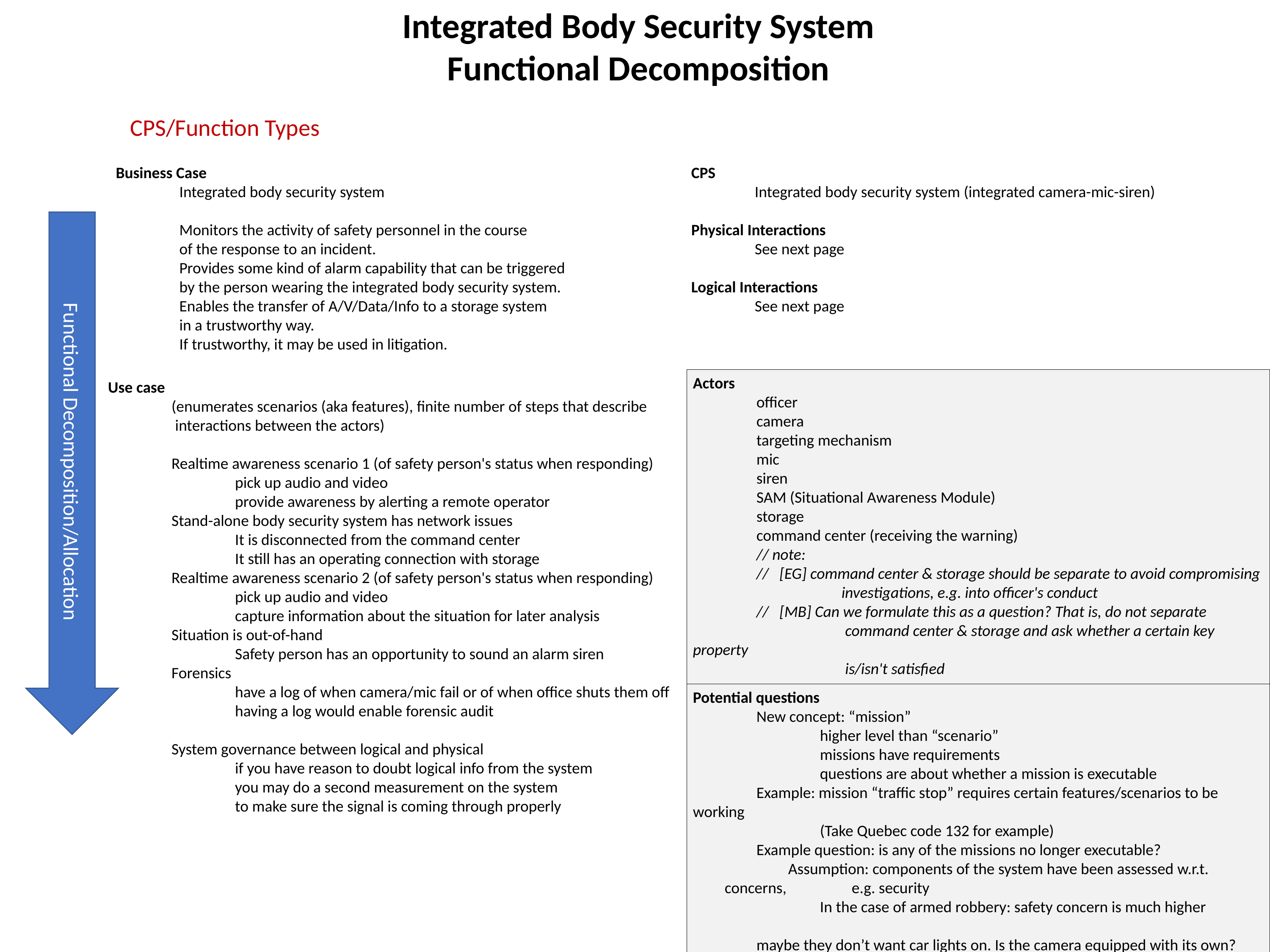

Integrated Body Security System
Functional Decomposition
CPS/Function Types
Business Case
	Integrated body security system

	Monitors the activity of safety personnel in the course
	of the response to an incident.
	Provides some kind of alarm capability that can be triggered
	by the person wearing the integrated body security system.
	Enables the transfer of A/V/Data/Info to a storage system
	in a trustworthy way.
	If trustworthy, it may be used in litigation.

CPS
	Integrated body security system (integrated camera-mic-siren)

Physical Interactions
	See next page

Logical Interactions
	See next page
Actors
	officer
	camera
	targeting mechanism
	mic
	siren
	SAM (Situational Awareness Module)
	storage
	command center (receiving the warning)
	// note:
	//   [EG] command center & storage should be separate to avoid compromising
		      investigations, e.g. into officer's conduct
	//   [MB] Can we formulate this as a question? That is, do not separate
		       command center & storage and ask whether a certain key property
		       is/isn't satisfied

Use case
	(enumerates scenarios (aka features), finite number of steps that describe
	 interactions between the actors)

	Realtime awareness scenario 1 (of safety person's status when responding)
		pick up audio and video
		provide awareness by alerting a remote operator
	Stand-alone body security system has network issues
		It is disconnected from the command center
		It still has an operating connection with storage
	Realtime awareness scenario 2 (of safety person's status when responding)
		pick up audio and video
		capture information about the situation for later analysis
	Situation is out-of-hand
		Safety person has an opportunity to sound an alarm siren
	Forensics
		have a log of when camera/mic fail or of when office shuts them off
		having a log would enable forensic audit

	System governance between logical and physical
		if you have reason to doubt logical info from the system
		you may do a second measurement on the system
		to make sure the signal is coming through properly

Functional Decomposition/Allocation
Potential questions
	New concept: “mission”
		higher level than “scenario”
		missions have requirements
		questions are about whether a mission is executable
	Example: mission “traffic stop” requires certain features/scenarios to be working
		(Take Quebec code 132 for example)
	Example question: is any of the missions no longer executable?
	Assumption: components of the system have been assessed w.r.t. concerns, 	e.g. security
		In the case of armed robbery: safety concern is much higher

	maybe they don’t want car lights on. Is the camera equipped with its own?